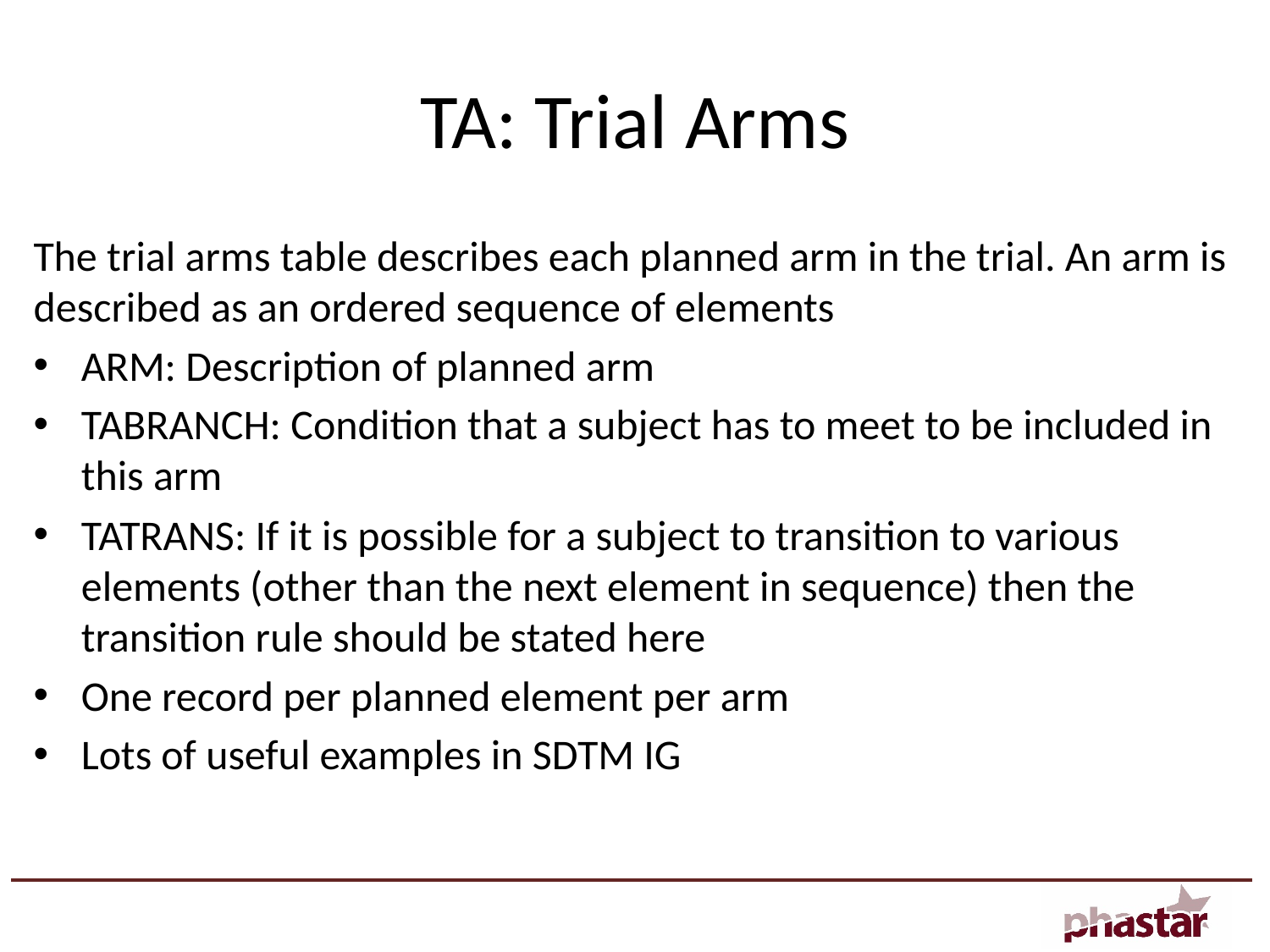

# TA: Trial Arms
The trial arms table describes each planned arm in the trial. An arm is described as an ordered sequence of elements
ARM: Description of planned arm
TABRANCH: Condition that a subject has to meet to be included in this arm
TATRANS: If it is possible for a subject to transition to various elements (other than the next element in sequence) then the transition rule should be stated here
One record per planned element per arm
Lots of useful examples in SDTM IG